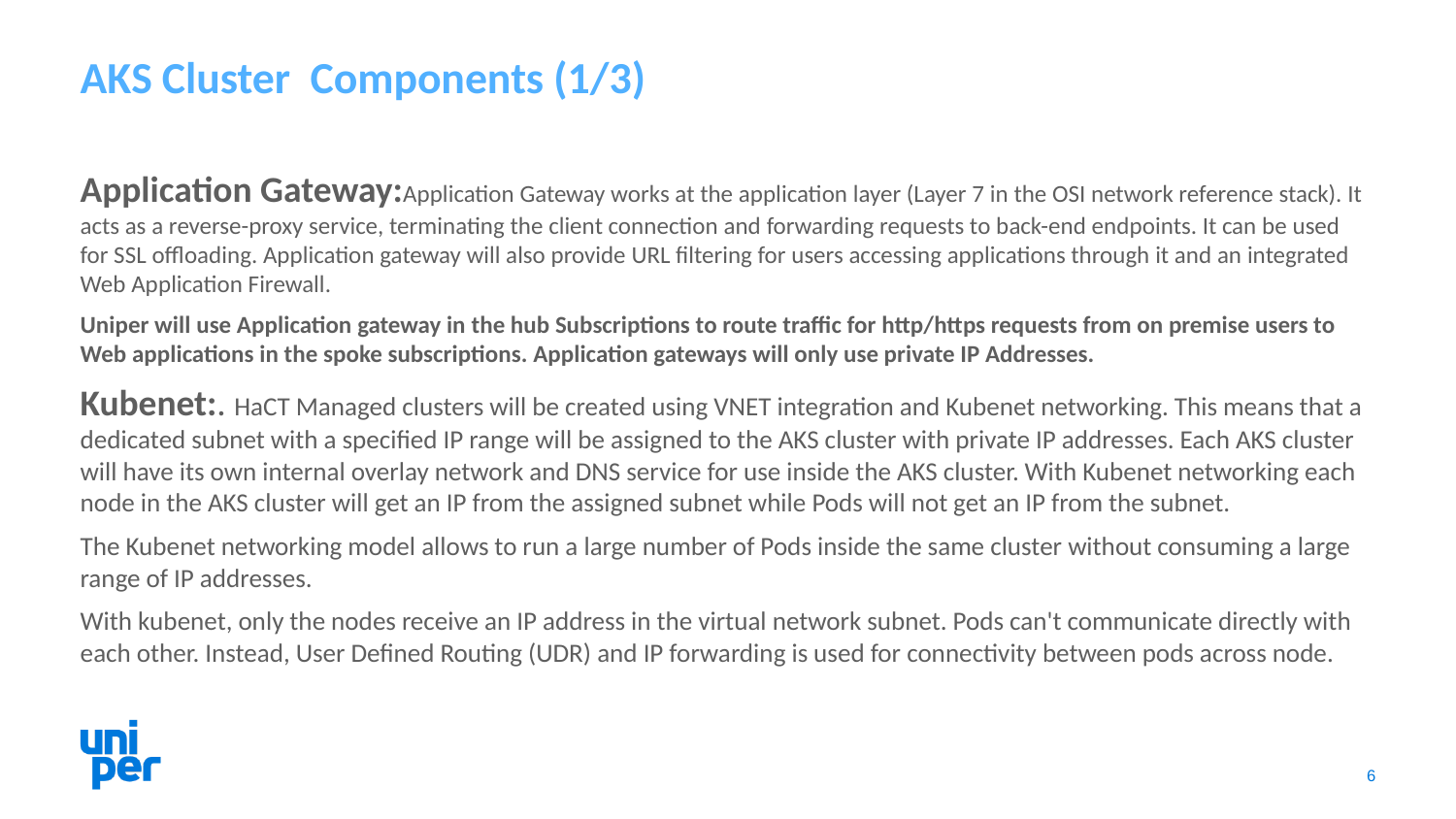

# AKS Cluster  Components (1/3)
Application Gateway:Application Gateway works at the application layer (Layer 7 in the OSI network reference stack). It acts as a reverse-proxy service, terminating the client connection and forwarding requests to back-end endpoints. It can be used for SSL offloading. Application gateway will also provide URL filtering for users accessing applications through it and an integrated Web Application Firewall.
Uniper will use Application gateway in the hub Subscriptions to route traffic for http/https requests from on premise users to Web applications in the spoke subscriptions. Application gateways will only use private IP Addresses.
Kubenet:. HaCT Managed clusters will be created using VNET integration and Kubenet networking. This means that a dedicated subnet with a specified IP range will be assigned to the AKS cluster with private IP addresses. Each AKS cluster will have its own internal overlay network and DNS service for use inside the AKS cluster. With Kubenet networking each node in the AKS cluster will get an IP from the assigned subnet while Pods will not get an IP from the subnet.
The Kubenet networking model allows to run a large number of Pods inside the same cluster without consuming a large range of IP addresses.
With kubenet, only the nodes receive an IP address in the virtual network subnet. Pods can't communicate directly with each other. Instead, User Defined Routing (UDR) and IP forwarding is used for connectivity between pods across node.

6